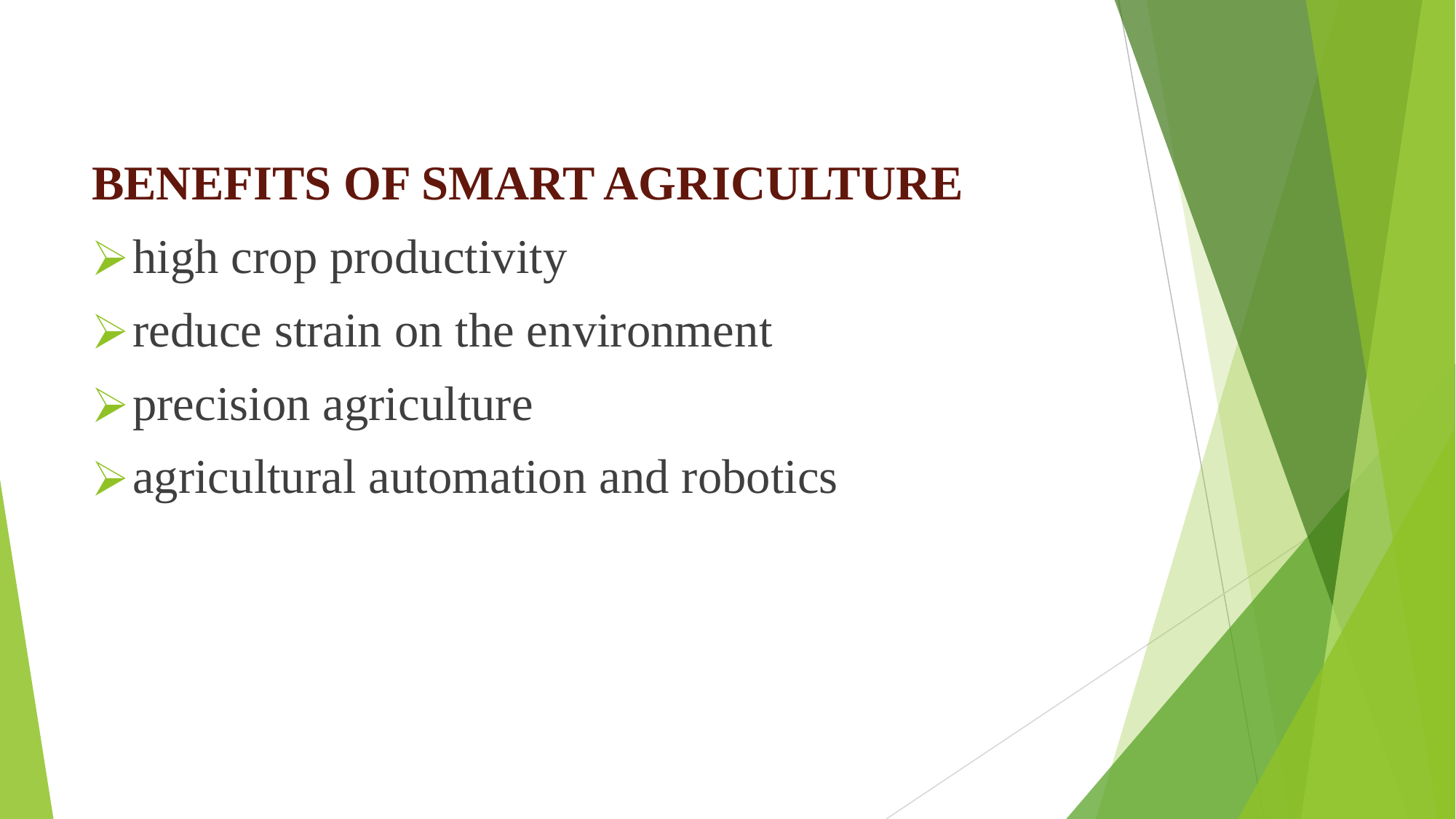

BENEFITS OF SMART AGRICULTURE
high crop productivity
reduce strain on the environment
precision agriculture
agricultural automation and robotics